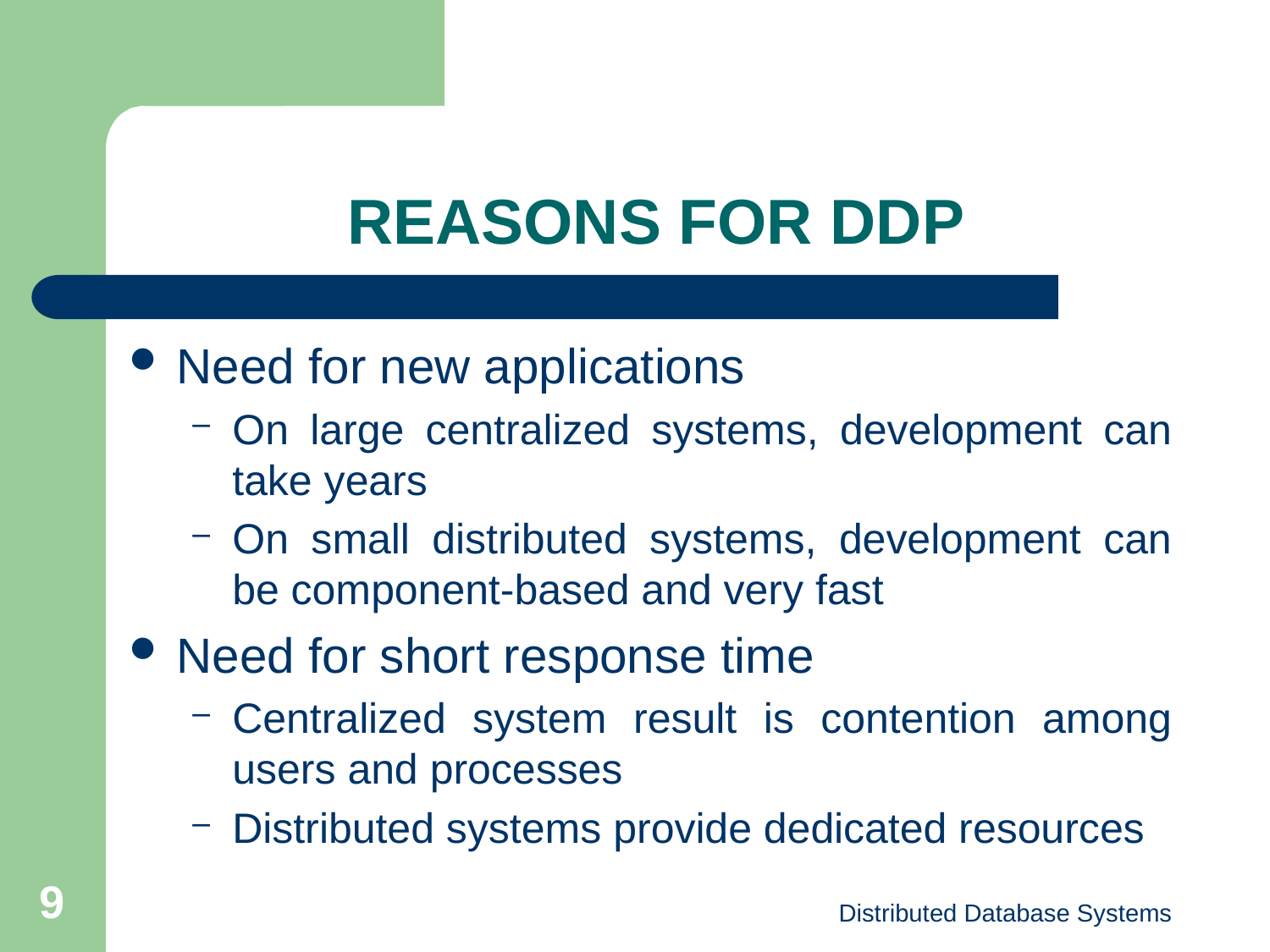

# REASONS FOR DDP
Need for new applications
On large centralized systems, development can take years
On small distributed systems, development can be component-based and very fast
Need for short response time
Centralized system result is contention among users and processes
Distributed systems provide dedicated resources

9
Distributed Database Systems